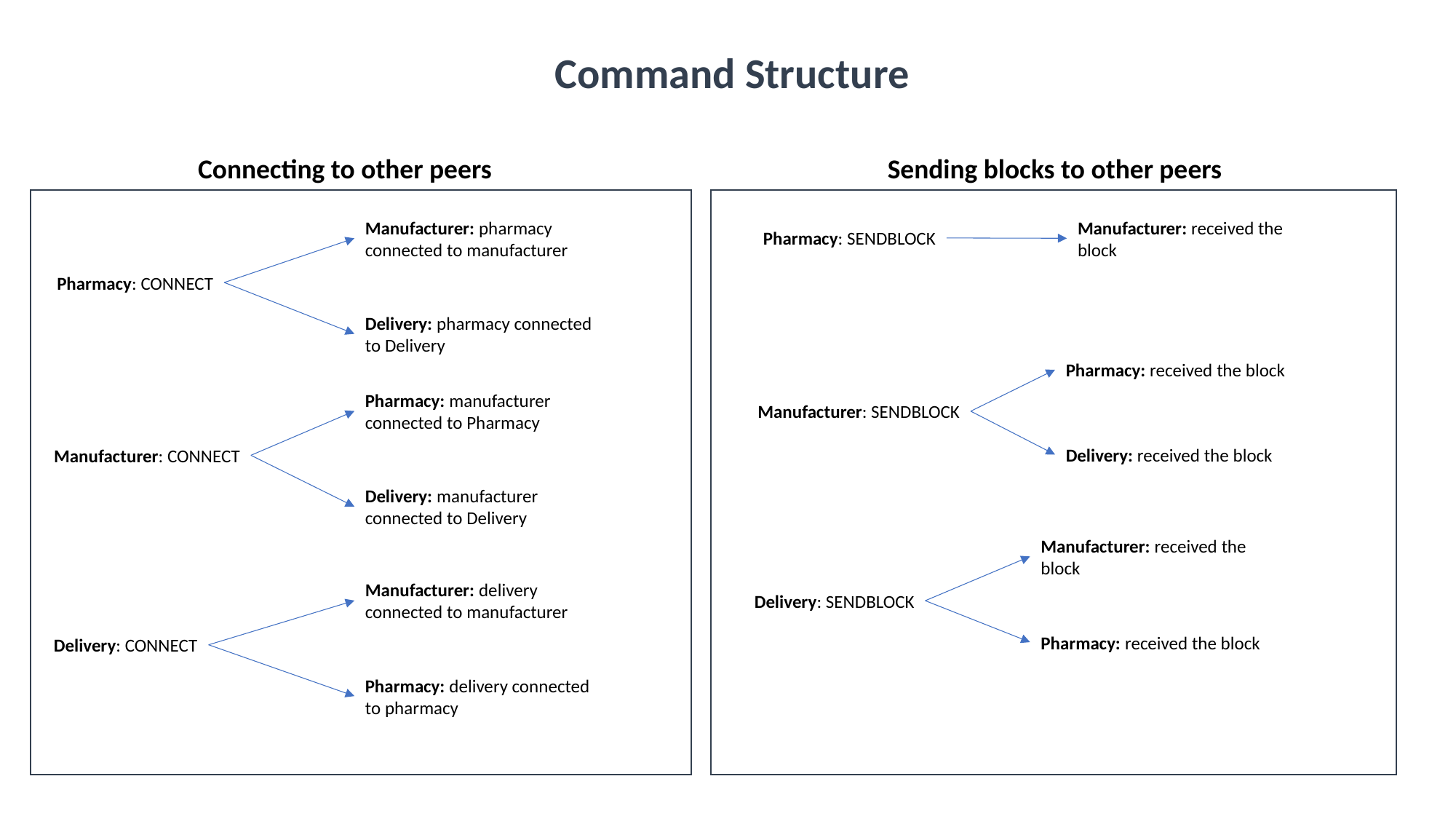

Command Structure
Connecting to other peers
Sending blocks to other peers

Manufacturer: pharmacy connected to manufacturer
Manufacturer: received the block
Pharmacy: SENDBLOCK
Pharmacy: CONNECT
Data Communication
Delivery: pharmacy connected to Delivery
Data Communication
Pharmacy: received the block
Pharmacy: manufacturer connected to Pharmacy
Manufacturer: SENDBLOCK
Delivery: received the block
Manufacturer: CONNECT
Delivery: manufacturer connected to Delivery
Manufacturer: received the block
Manufacturer: delivery connected to manufacturer
Delivery: SENDBLOCK
Pharmacy: received the block
Delivery: CONNECT
Pharmacy: delivery connected to pharmacy